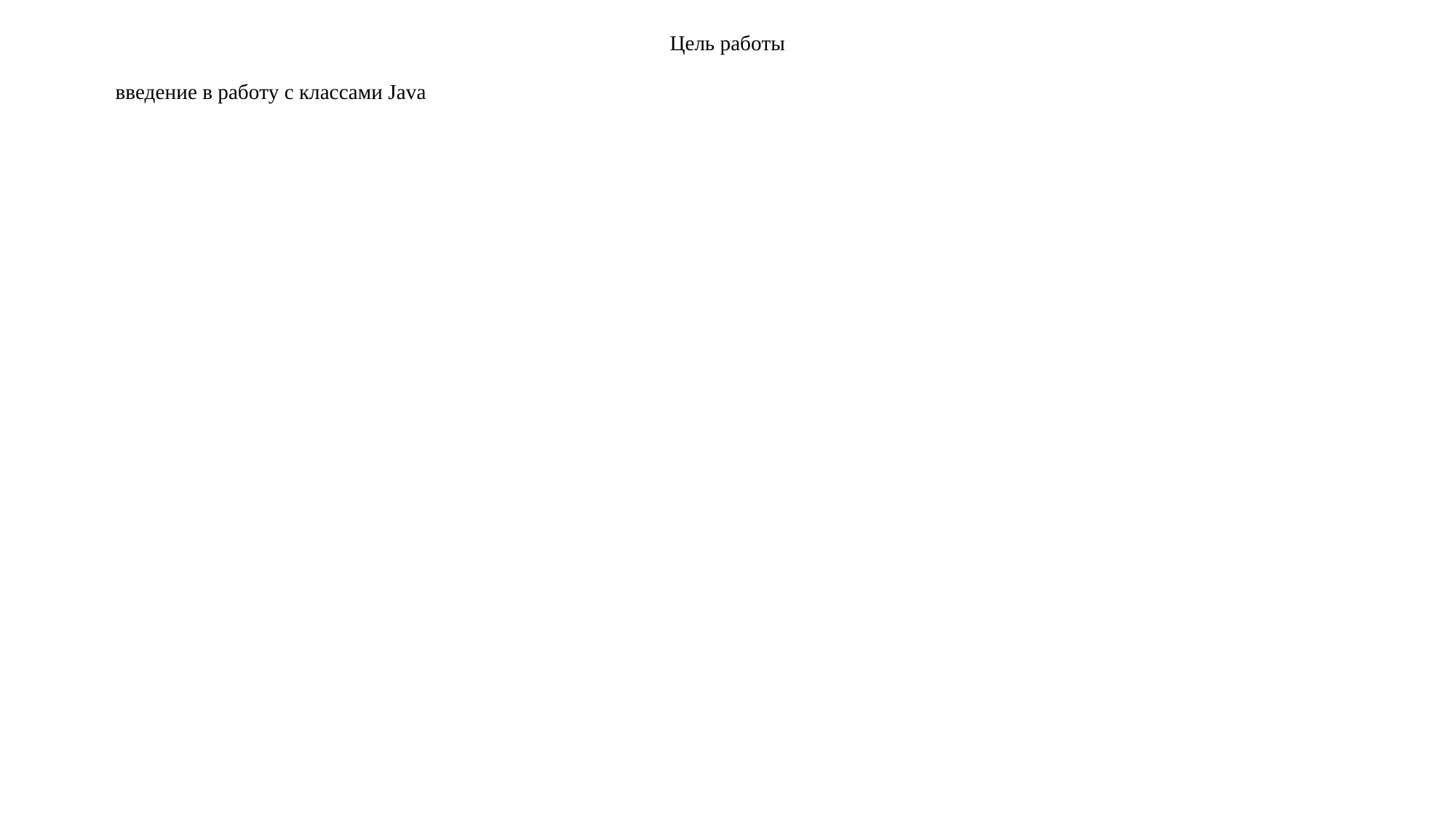

# Цель работы
 введение в работу с классами Java